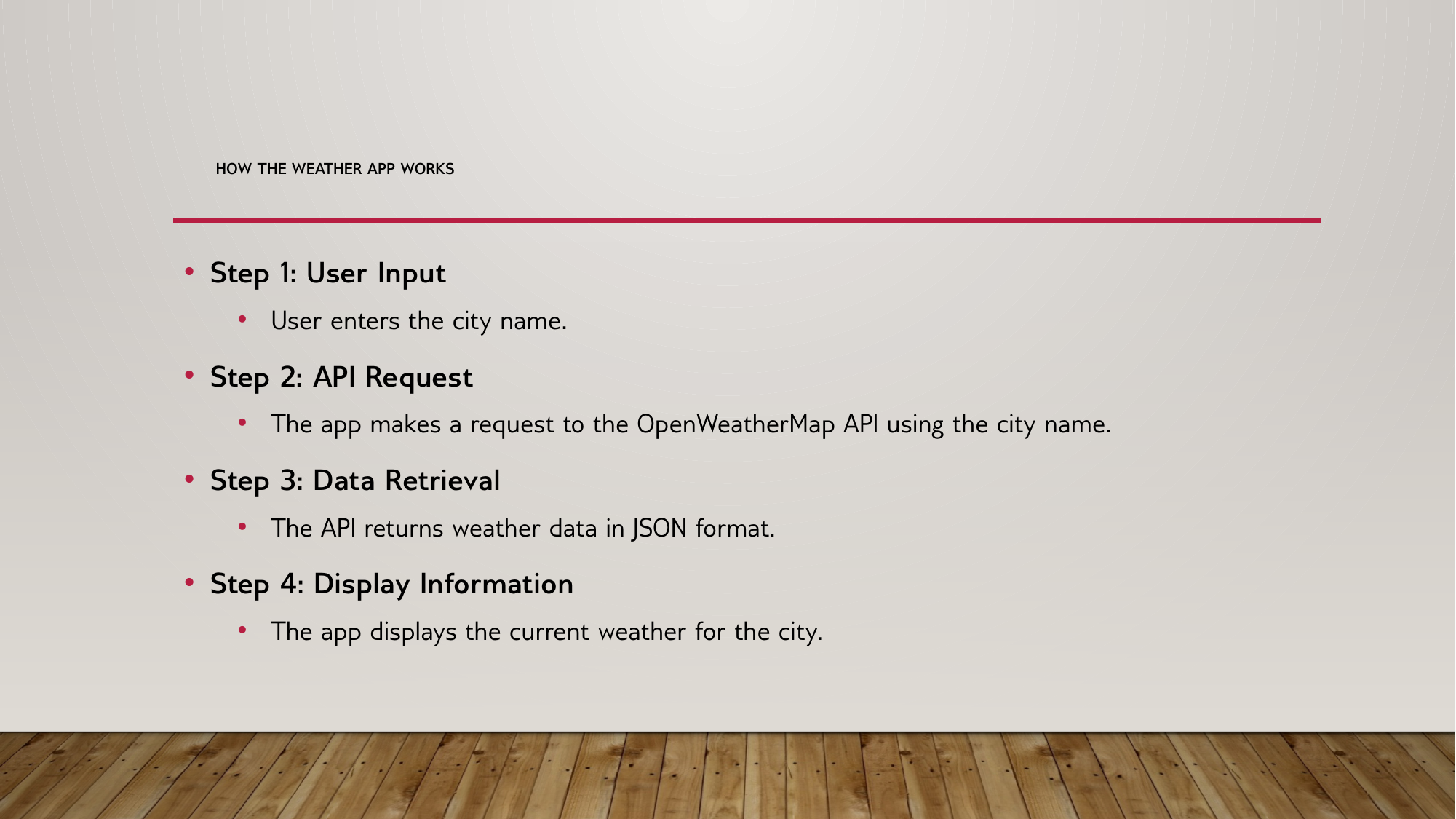

# How the Weather App Works
Step 1: User Input
User enters the city name.
Step 2: API Request
The app makes a request to the OpenWeatherMap API using the city name.
Step 3: Data Retrieval
The API returns weather data in JSON format.
Step 4: Display Information
The app displays the current weather for the city.